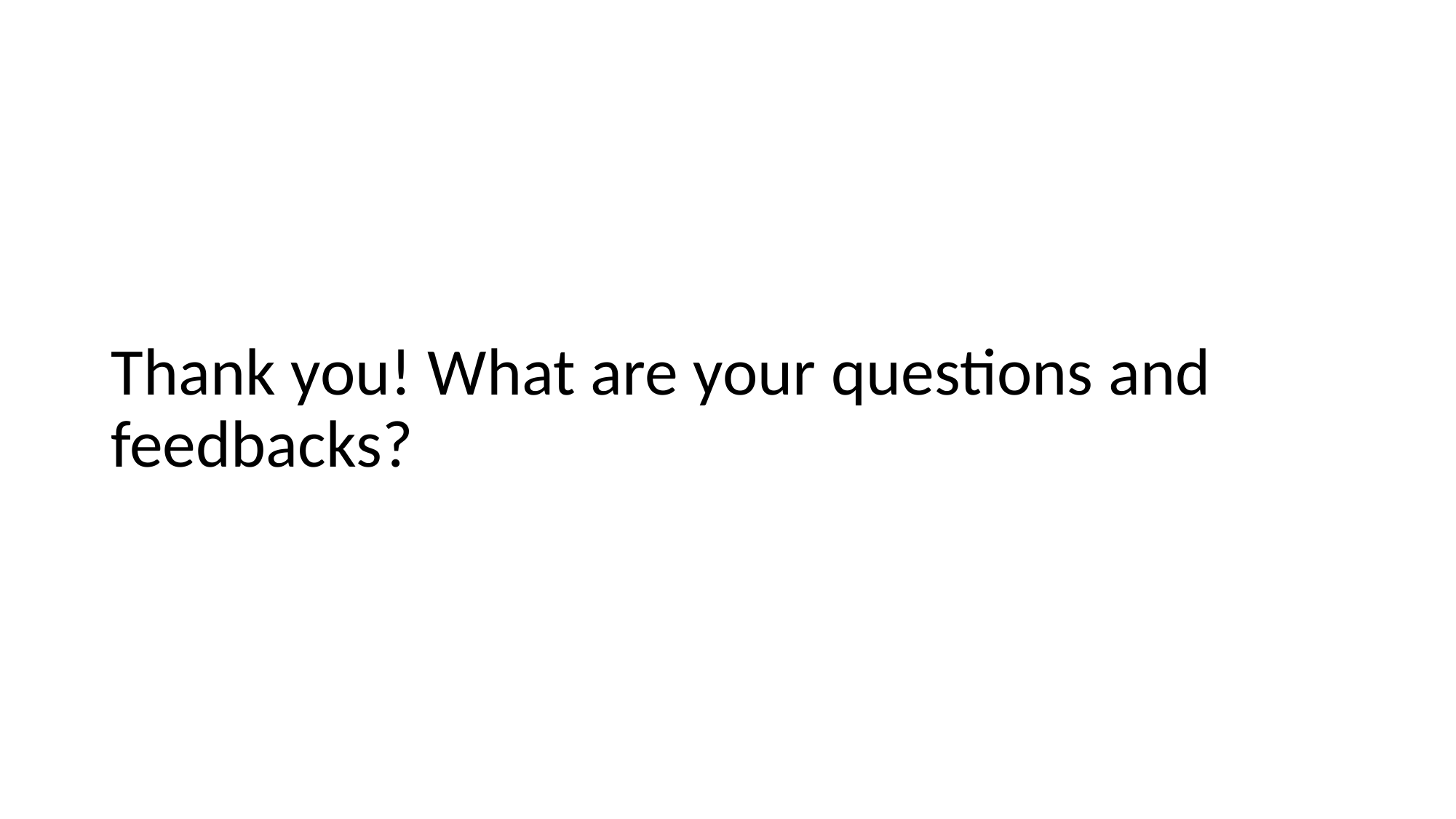

# Thank you! What are your questions and feedbacks?